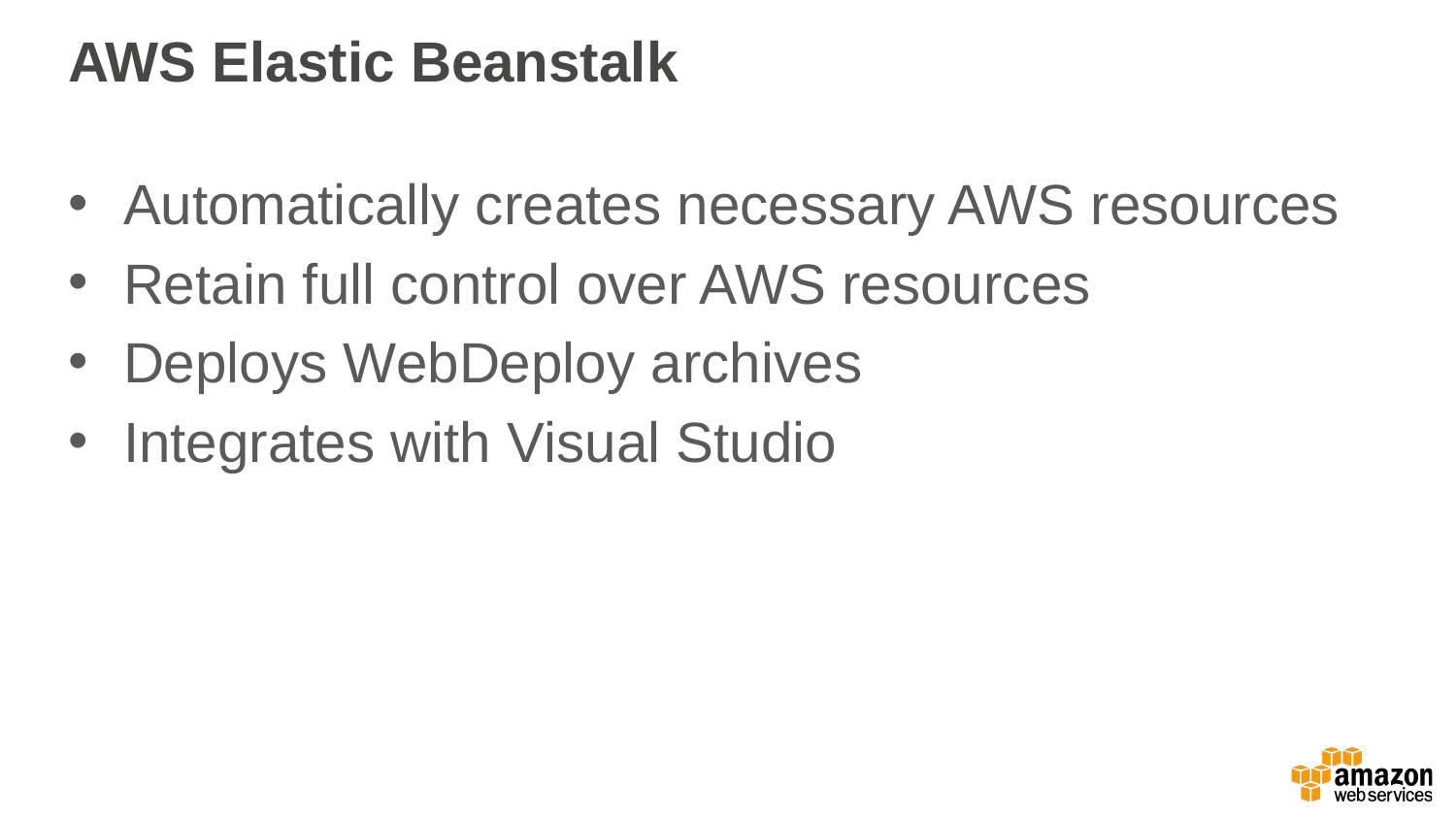

# AWS Elastic Beanstalk
Automatically creates necessary AWS resources
Retain full control over AWS resources
Deploys WebDeploy archives
Integrates with Visual Studio